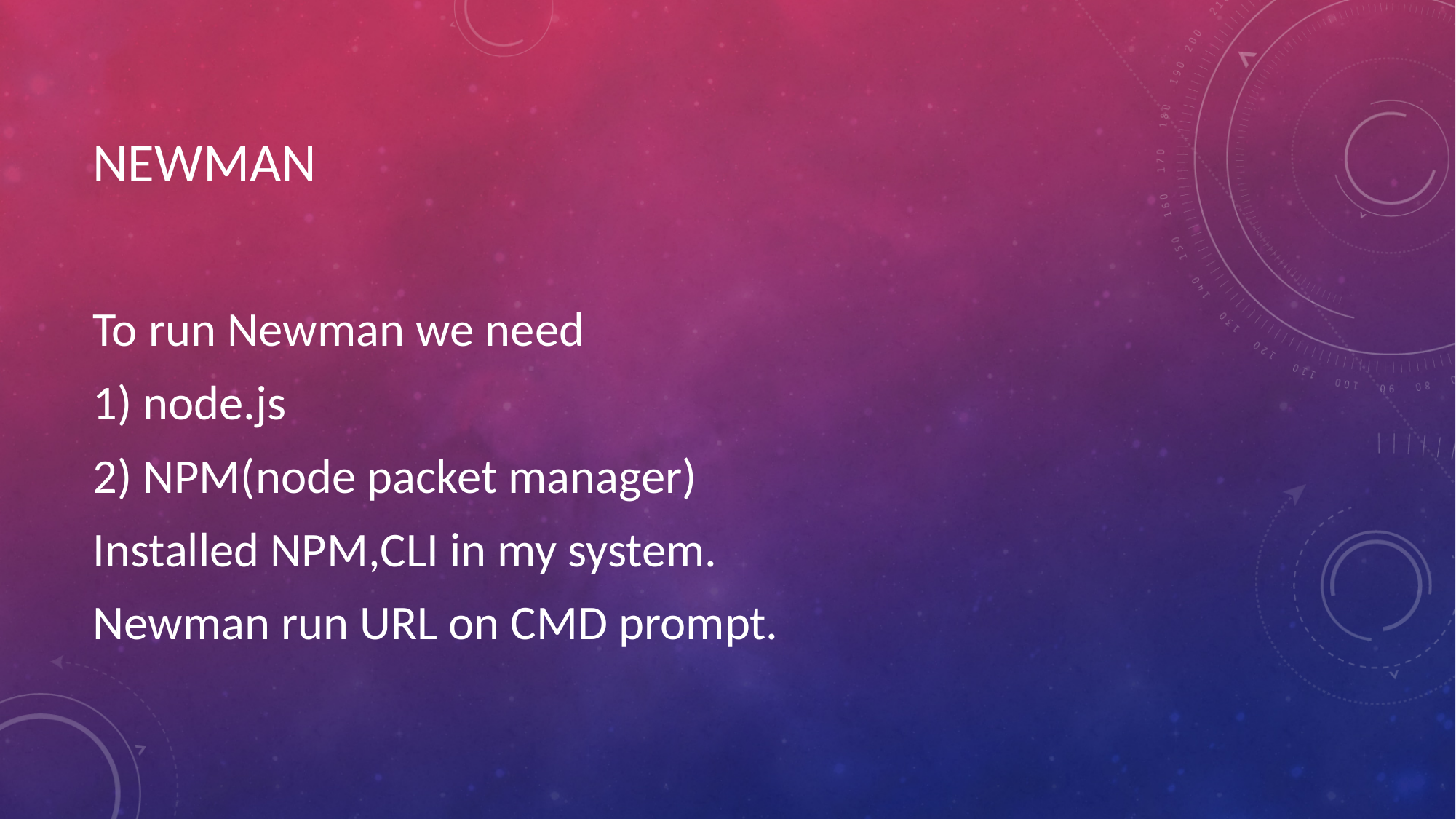

# Newman
To run Newman we need
1) node.js
2) NPM(node packet manager)
Installed NPM,CLI in my system.
Newman run URL on CMD prompt.